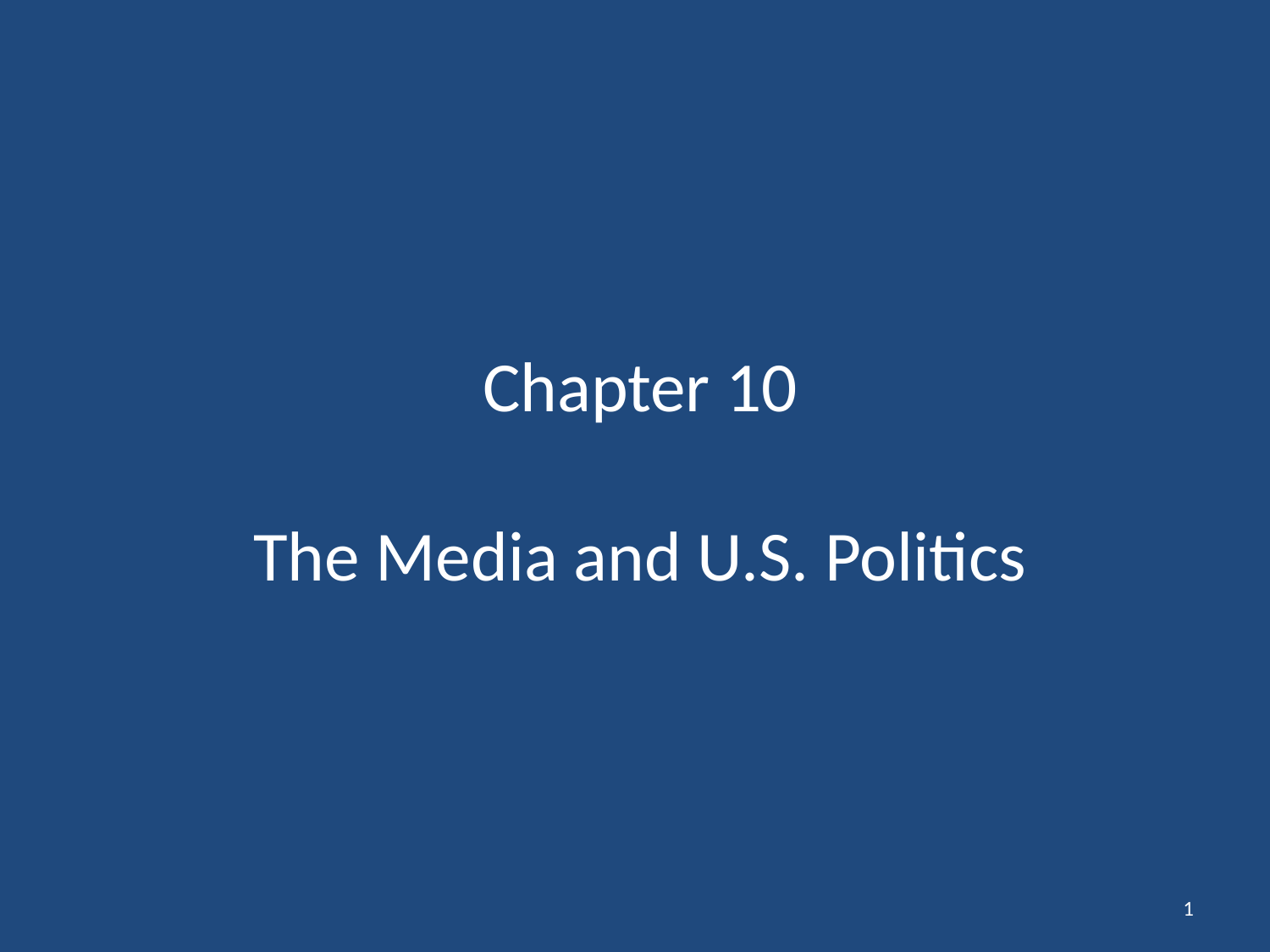

# Chapter 10 The Media and U.S. Politics
1